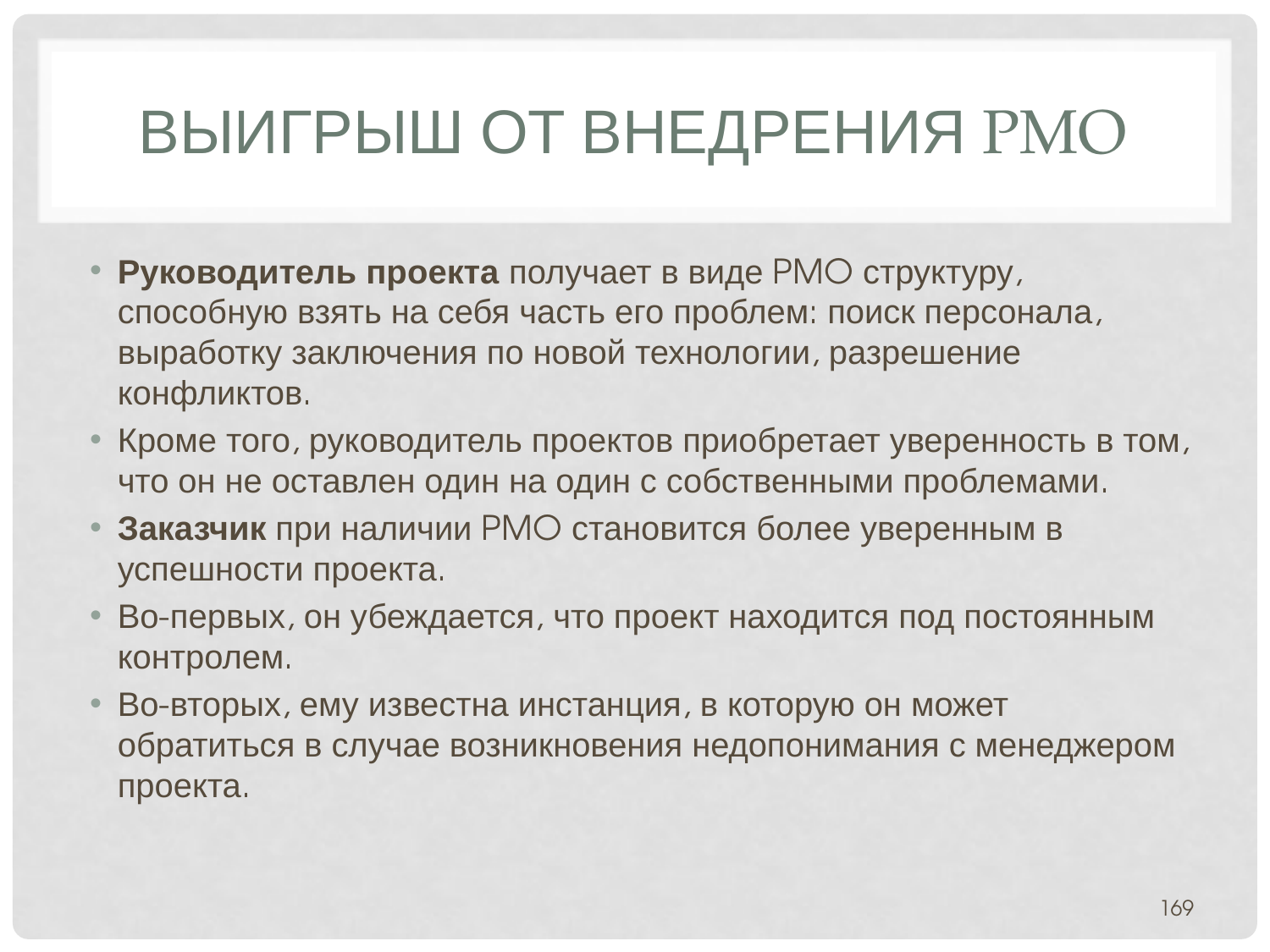

# ВЫИГРЫШ ОТ ВНЕДРЕНИЯ PMO
Руководитель проекта получает в виде PMO структуру, способную взять на себя часть его проблем: поиск персонала, выработку заключения по новой технологии, разрешение конфликтов.
Кроме того, руководитель проектов приобретает уверенность в том, что он не оставлен один на один с собственными проблемами.
Заказчик при наличии PMO становится более уверенным в успешности проекта.
Во-первых, он убеждается, что проект находится под постоянным контролем.
Во-вторых, ему известна инстанция, в которую он может обратиться в случае возникновения недопонимания с менеджером проекта.
169